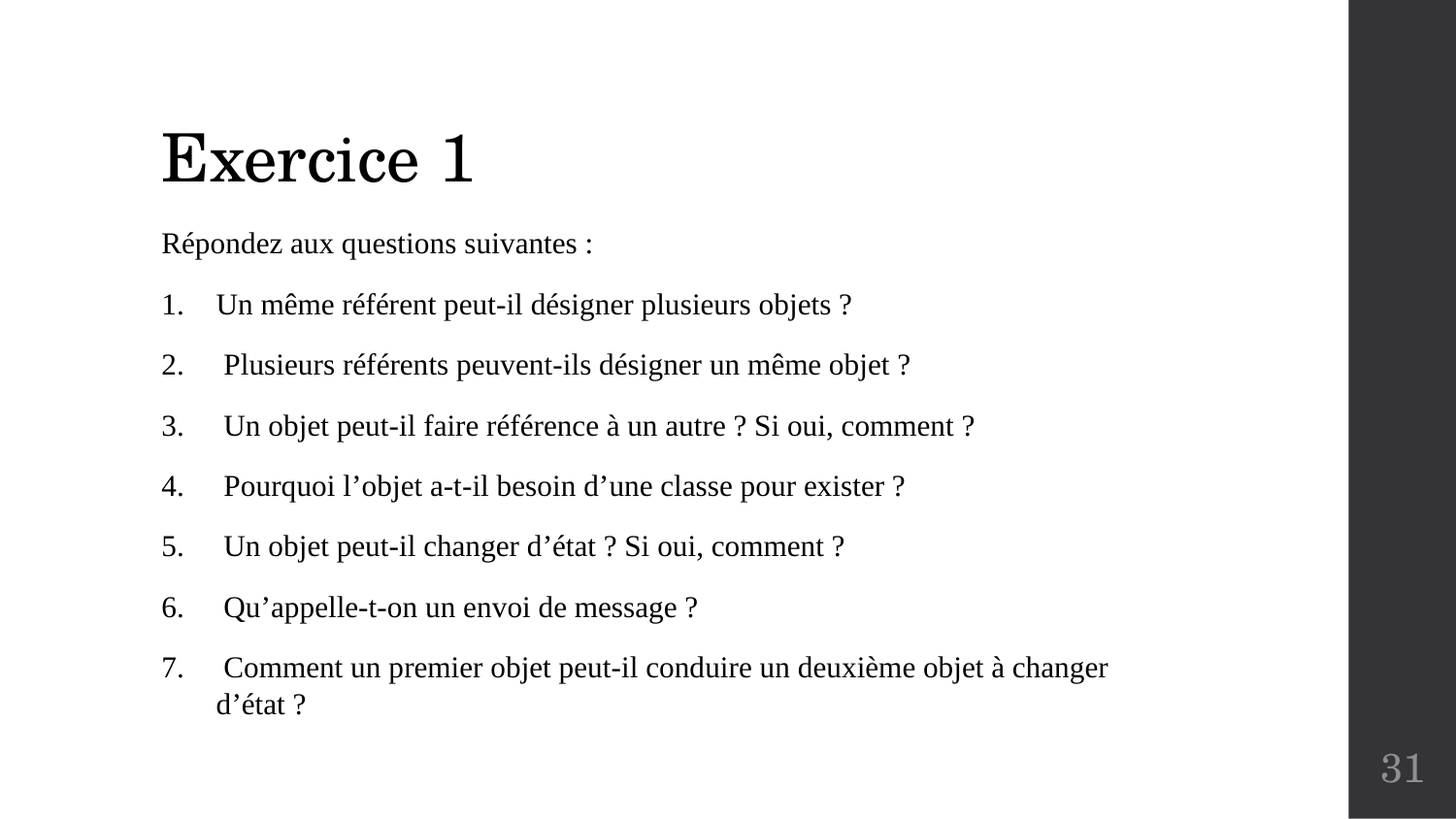

# Exercice 1
Répondez aux questions suivantes :
Un même référent peut-il désigner plusieurs objets ?
 Plusieurs référents peuvent-ils désigner un même objet ?
 Un objet peut-il faire référence à un autre ? Si oui, comment ?
 Pourquoi l’objet a-t-il besoin d’une classe pour exister ?
 Un objet peut-il changer d’état ? Si oui, comment ?
 Qu’appelle-t-on un envoi de message ?
 Comment un premier objet peut-il conduire un deuxième objet à changer d’état ?

31